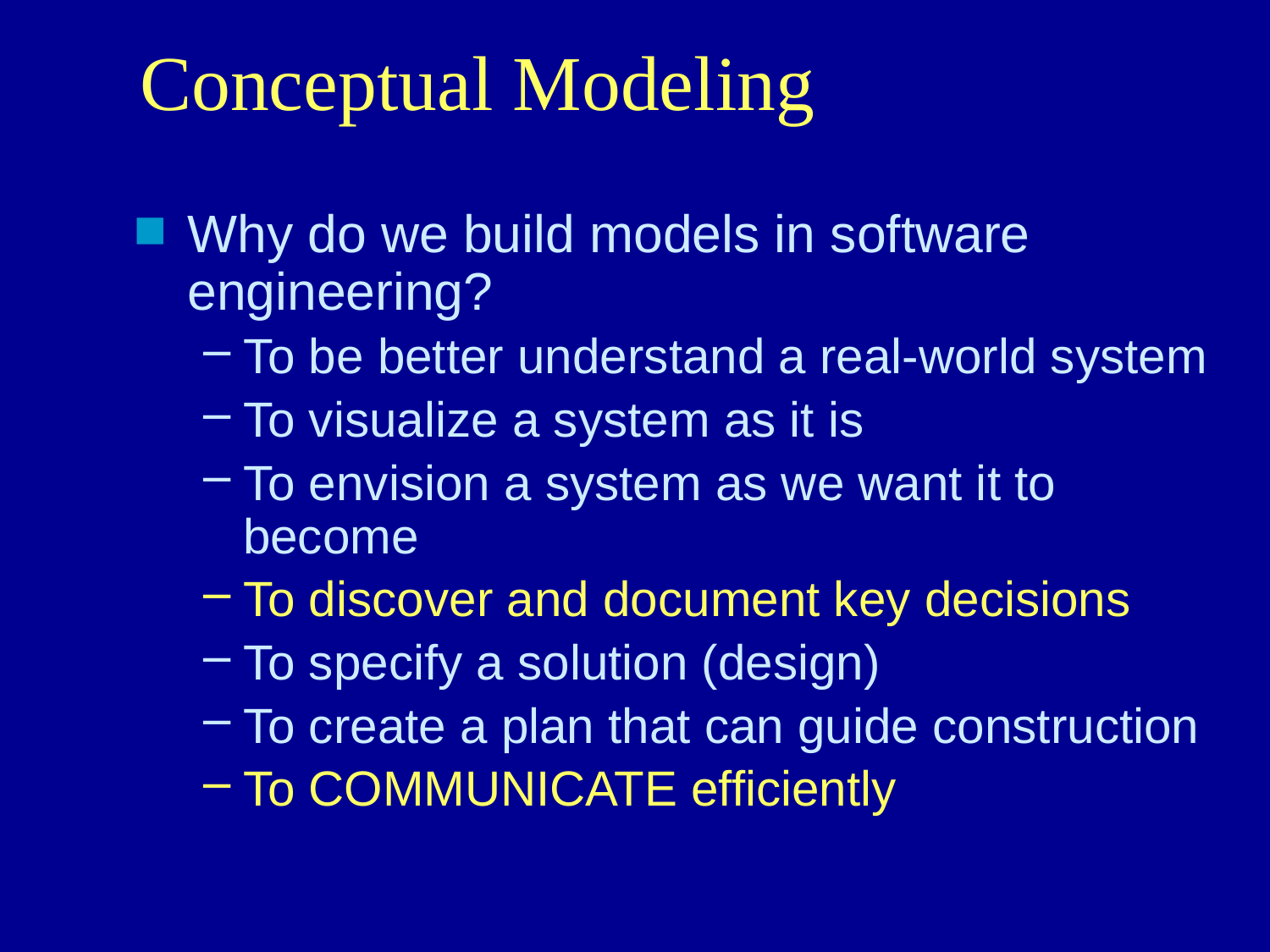

# Conceptual Modeling
Why do we build models in software engineering?
To be better understand a real-world system
To visualize a system as it is
To envision a system as we want it to become
To discover and document key decisions
To specify a solution (design)
To create a plan that can guide construction
To COMMUNICATE efficiently